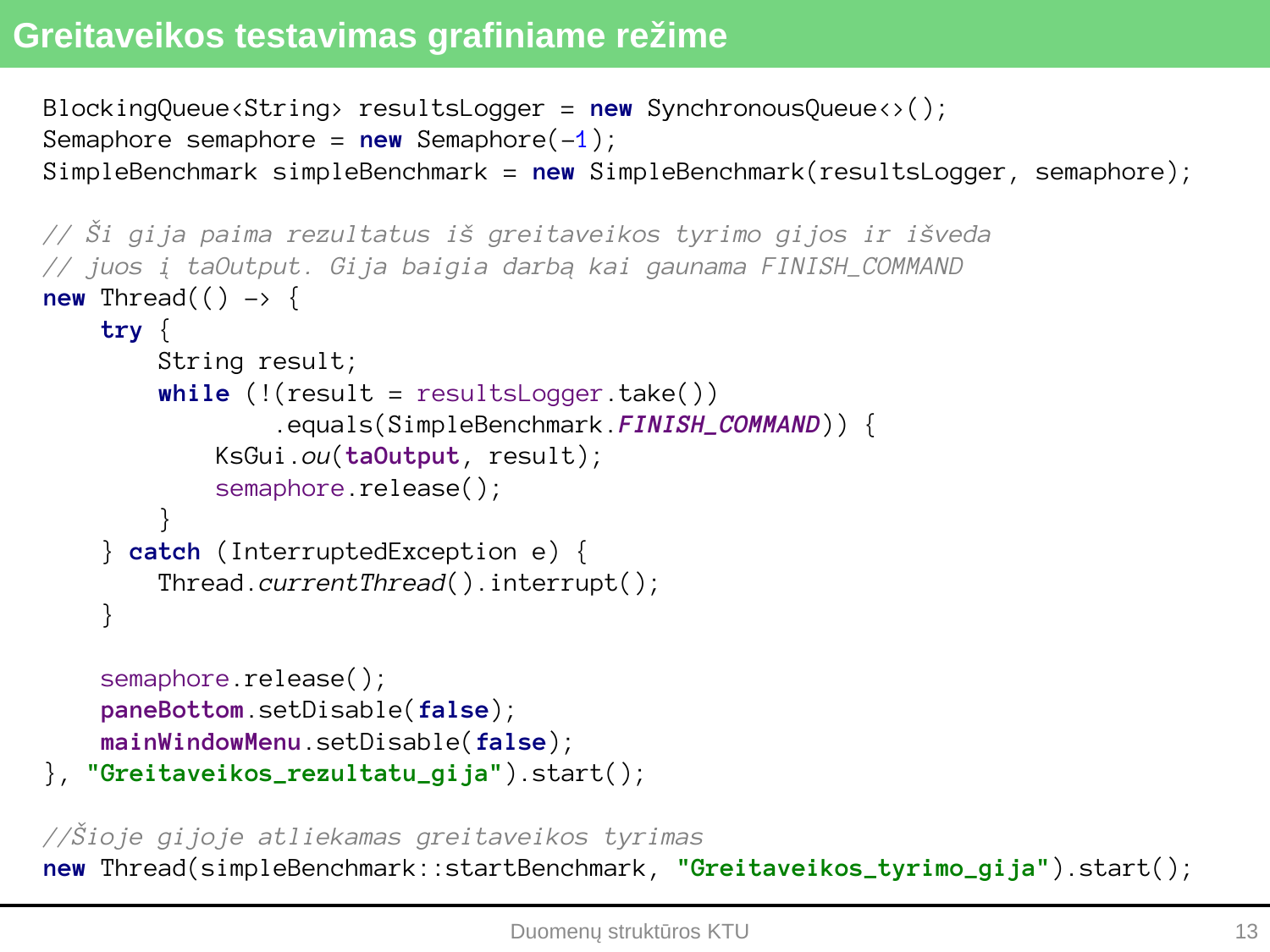

# Greitaveikos testavimas grafiniame režime
BlockingQueue<String> resultsLogger = new SynchronousQueue<>();
Semaphore semaphore = new Semaphore(-1);
SimpleBenchmark simpleBenchmark = new SimpleBenchmark(resultsLogger, semaphore);
// Ši gija paima rezultatus iš greitaveikos tyrimo gijos ir išveda
// juos į taOutput. Gija baigia darbą kai gaunama FINISH_COMMAND
new Thread(() -> {
    try {
        String result;
        while (!(result = resultsLogger.take())
                .equals(SimpleBenchmark.FINISH_COMMAND)) {
            KsGui.ou(taOutput, result);
            semaphore.release();
        }
    } catch (InterruptedException e) {
        Thread.currentThread().interrupt();
    }
    semaphore.release();
    paneBottom.setDisable(false);
    mainWindowMenu.setDisable(false);
}, "Greitaveikos_rezultatu_gija").start();
//Šioje gijoje atliekamas greitaveikos tyrimas
new Thread(simpleBenchmark::startBenchmark, "Greitaveikos_tyrimo_gija").start();
Duomenų struktūros KTU
13